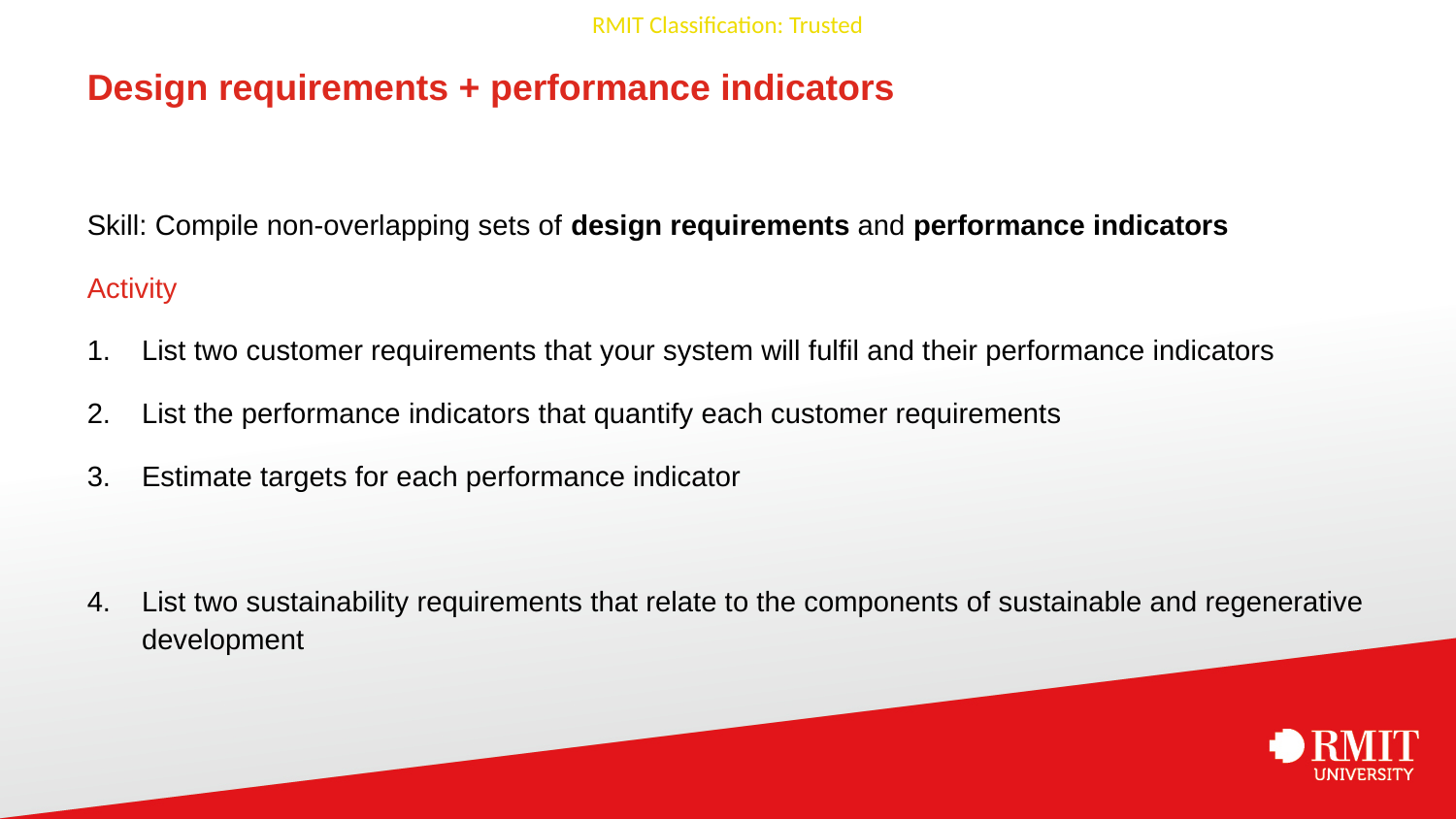

# Design requirements + performance indicators
Skill: Compile non-overlapping sets of design requirements and performance indicators
Activity
List two customer requirements that your system will fulfil and their performance indicators
List the performance indicators that quantify each customer requirements
Estimate targets for each performance indicator

List two sustainability requirements that relate to the components of sustainable and regenerative development